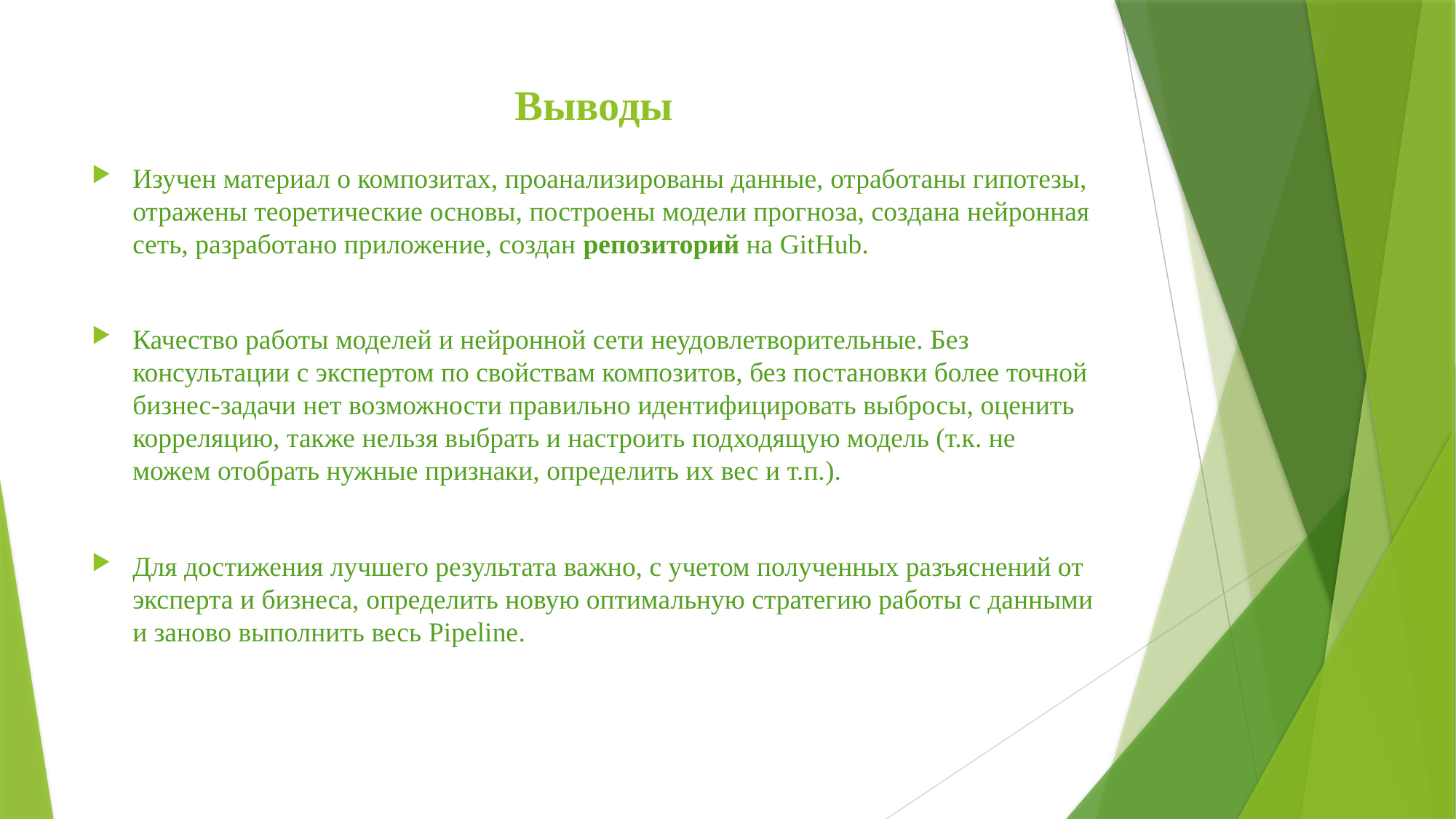

# Выводы
Изучен материал о композитах, проанализированы данные, отработаны гипотезы, отражены теоретические основы, построены модели прогноза, создана нейронная сеть, разработано приложение, создан репозиторий на GitHub.

Качество работы моделей и нейронной сети неудовлетворительные. Без консультации с экспертом по свойствам композитов, без постановки более точной бизнес-задачи нет возможности правильно идентифицировать выбросы, оценить корреляцию, также нельзя выбрать и настроить подходящую модель (т.к. не можем отобрать нужные признаки, определить их вес и т.п.).

Для достижения лучшего результата важно, с учетом полученных разъяснений от эксперта и бизнеса, определить новую оптимальную стратегию работы с данными и заново выполнить весь Pipeline.